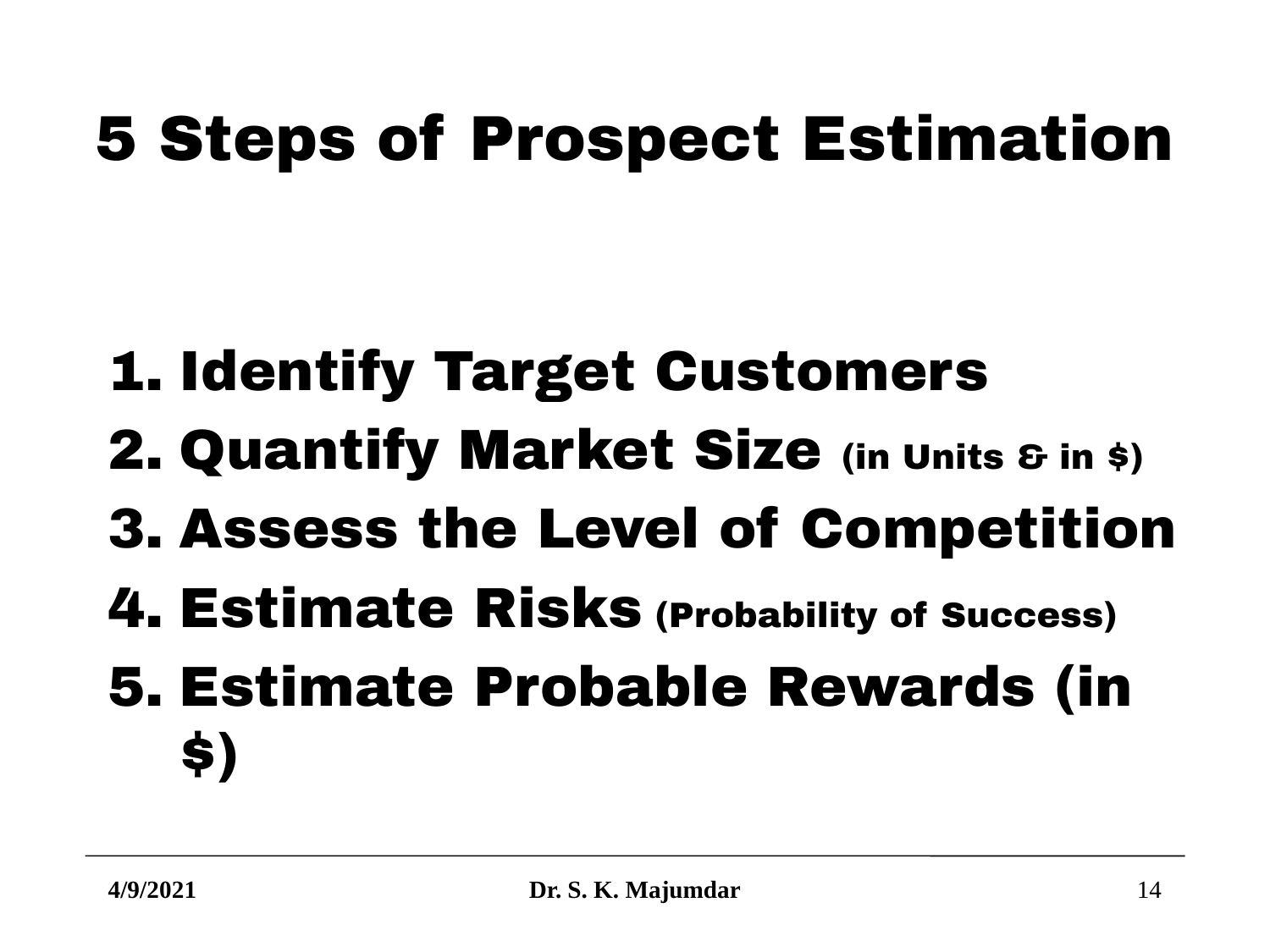

# 5 Steps of Prospect Estimation
Identify Target Customers
Quantify Market Size (in Units & in $)
Assess the Level of Competition
Estimate Risks (Probability of Success)
Estimate Probable Rewards (in $)
4/9/2021
Dr. S. K. Majumdar
14